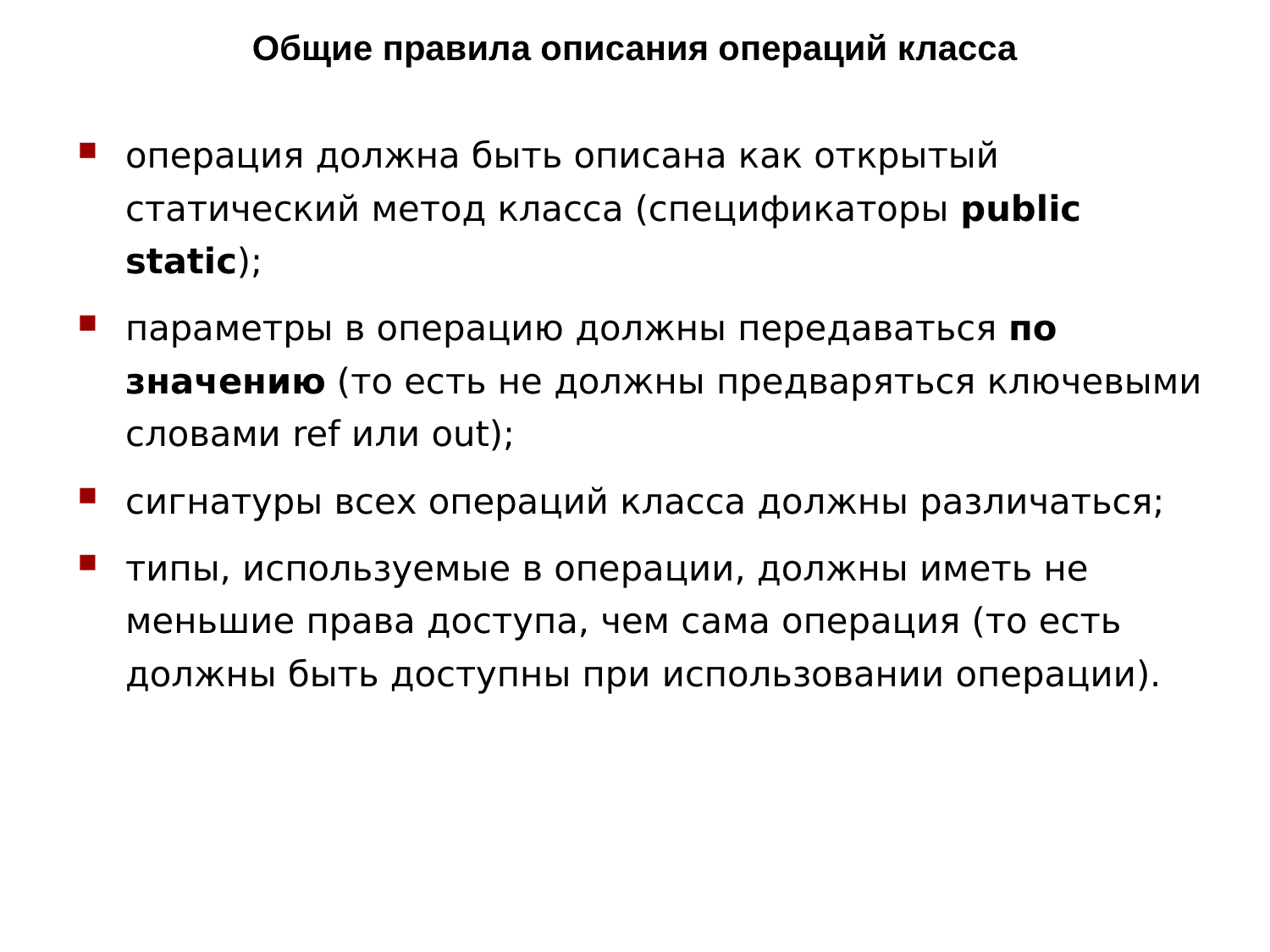

# Общие правила описания операций класса
операция должна быть описана как открытый статический метод класса (спецификаторы public static);
параметры в операцию должны передаваться по значению (то есть не должны предваряться ключевыми словами ref или out);
сигнатуры всех операций класса должны различаться;
типы, используемые в операции, должны иметь не меньшие права доступа, чем сама операция (то есть должны быть доступны при использовании операции).